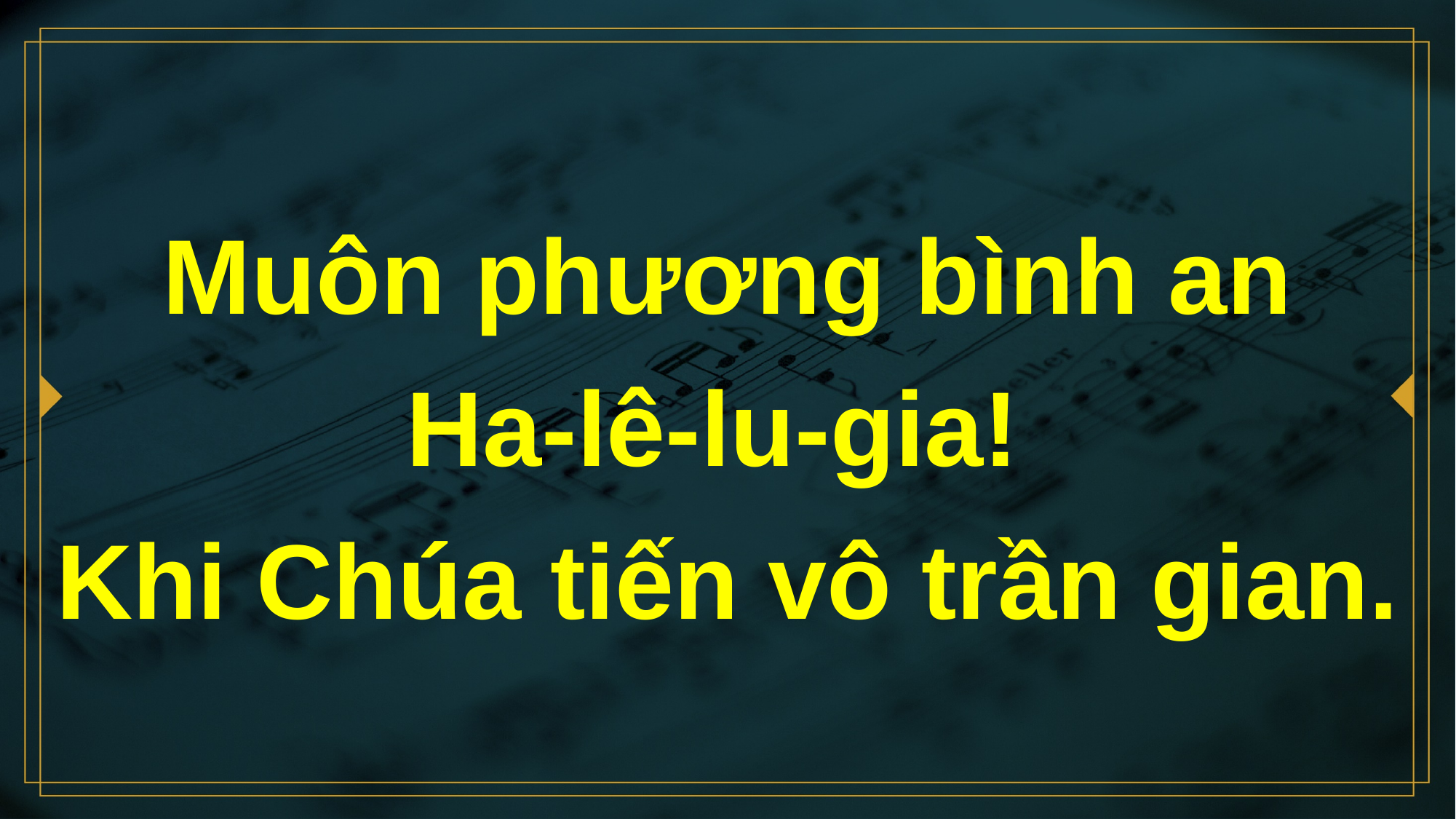

# Muôn phương bình an Ha-lê-lu-gia! Khi Chúa tiến vô trần gian.